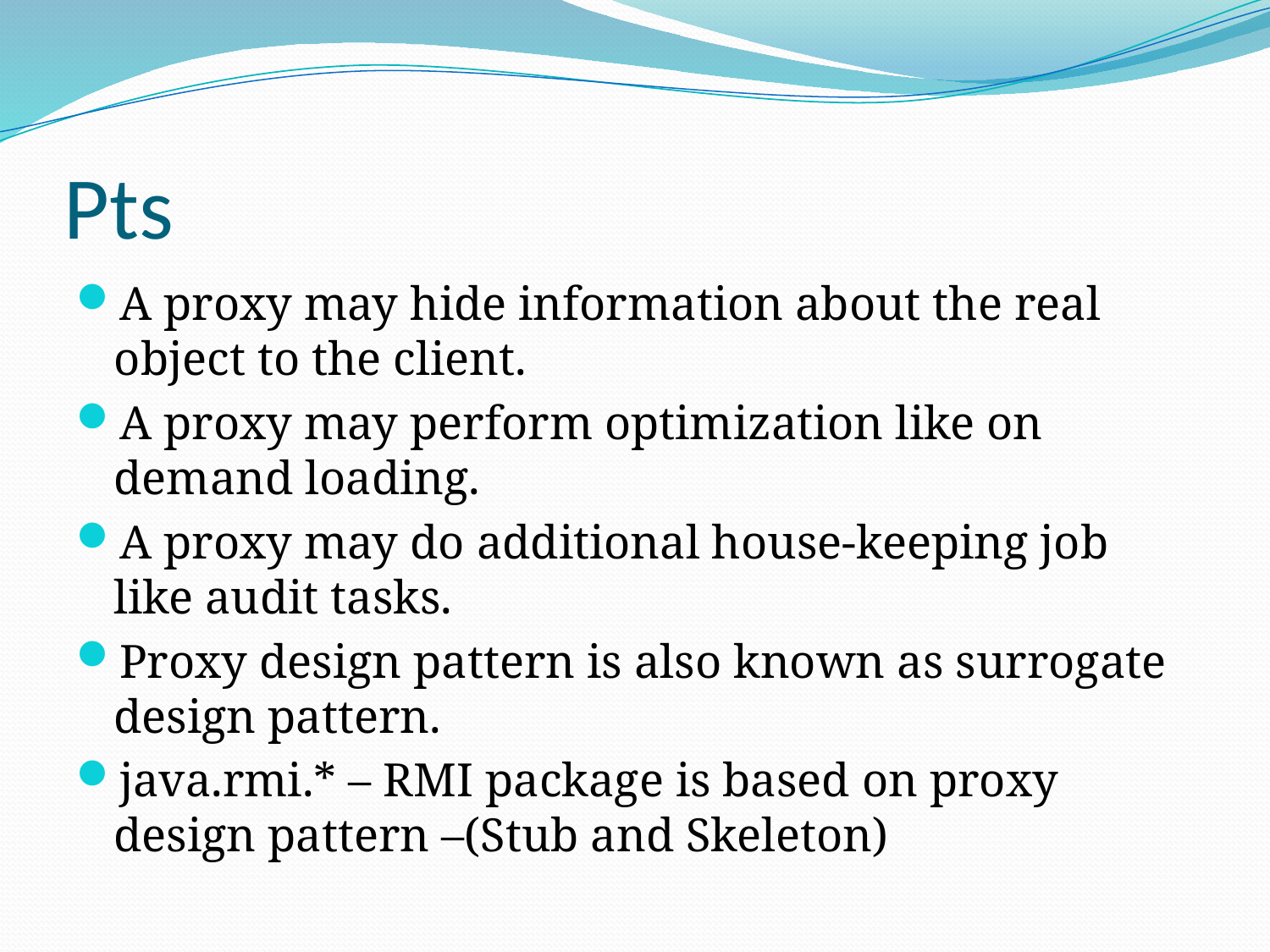

# Pts
A proxy may hide information about the real object to the client.
A proxy may perform optimization like on demand loading.
A proxy may do additional house-keeping job like audit tasks.
Proxy design pattern is also known as surrogate design pattern.
java.rmi.* – RMI package is based on proxy design pattern –(Stub and Skeleton)